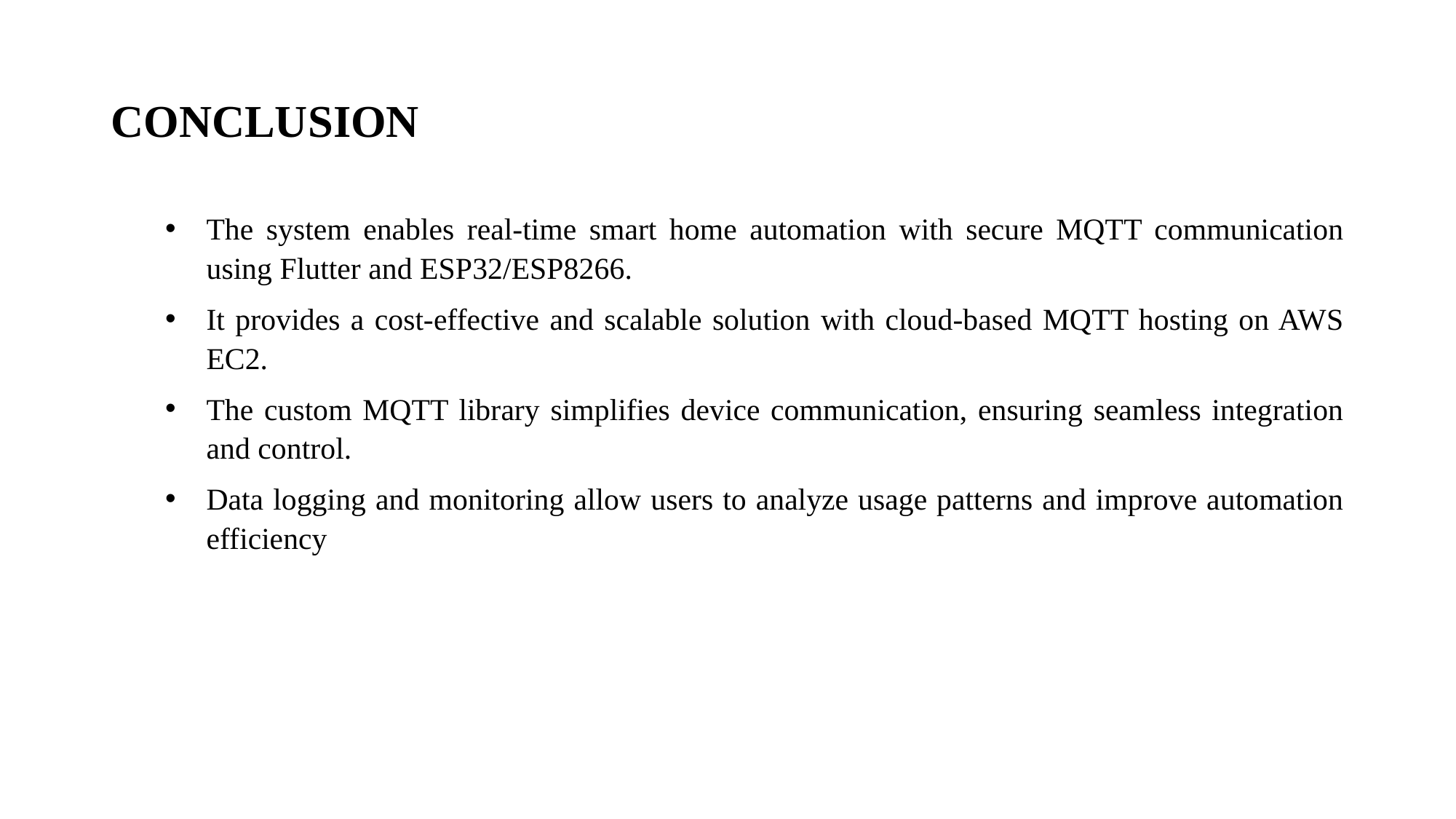

# CONCLUSION
The system enables real-time smart home automation with secure MQTT communication using Flutter and ESP32/ESP8266.
It provides a cost-effective and scalable solution with cloud-based MQTT hosting on AWS EC2.
The custom MQTT library simplifies device communication, ensuring seamless integration and control.
Data logging and monitoring allow users to analyze usage patterns and improve automation efficiency